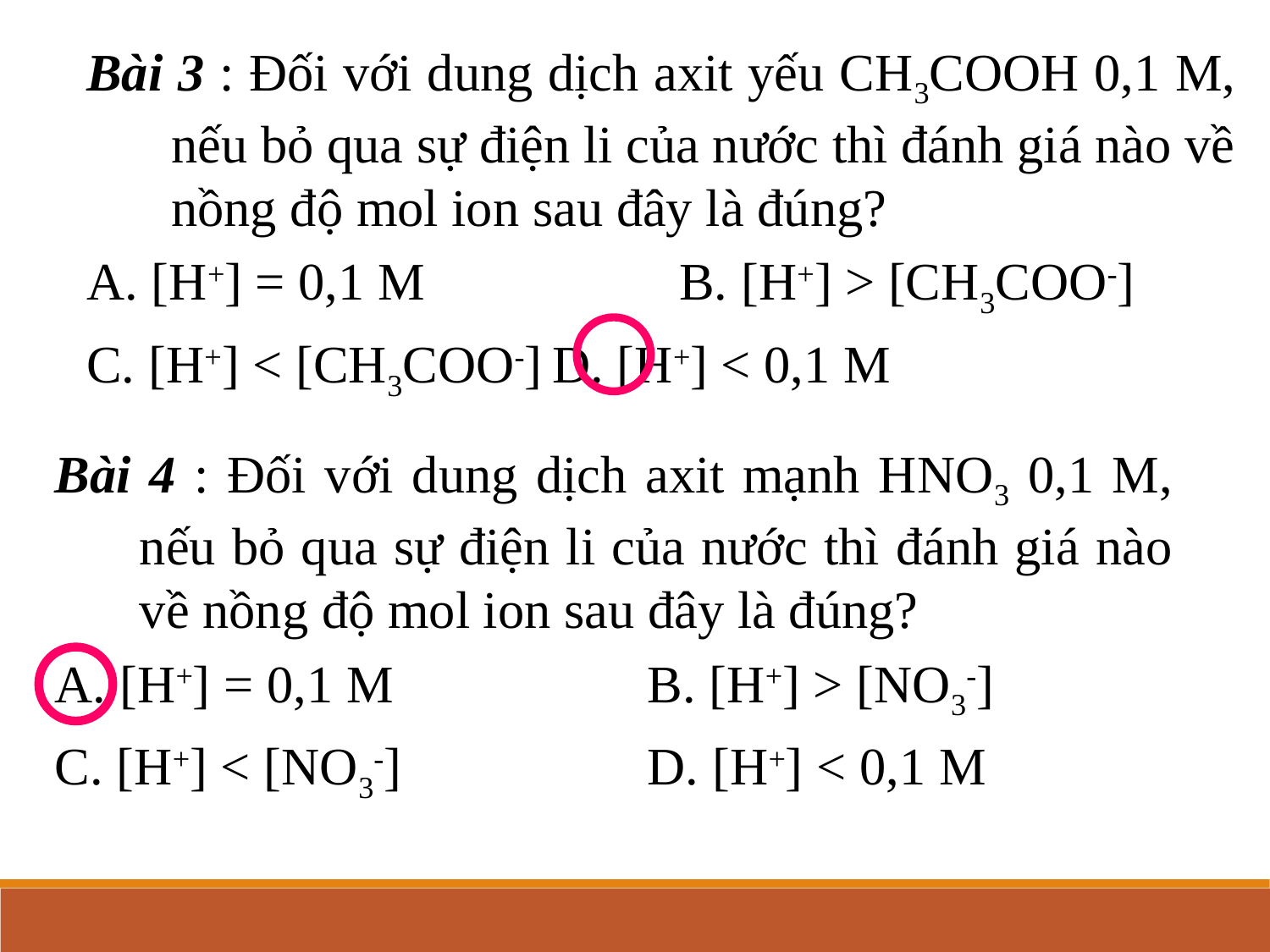

Bài 3 : Đối với dung dịch axit yếu CH3COOH 0,1 M, nếu bỏ qua sự điện li của nước thì đánh giá nào về nồng độ mol ion sau đây là đúng?
A. [H+] = 0,1 M		B. [H+] > [CH3COO-]
C. [H+] < [CH3COO-]	D. [H+] < 0,1 M

Bài 4 : Đối với dung dịch axit mạnh HNO3 0,1 M, nếu bỏ qua sự điện li của nước thì đánh giá nào về nồng độ mol ion sau đây là đúng?
A. [H+] = 0,1 M		B. [H+] > [NO3-]
C. [H+] < [NO3-] 		D. [H+] < 0,1 M